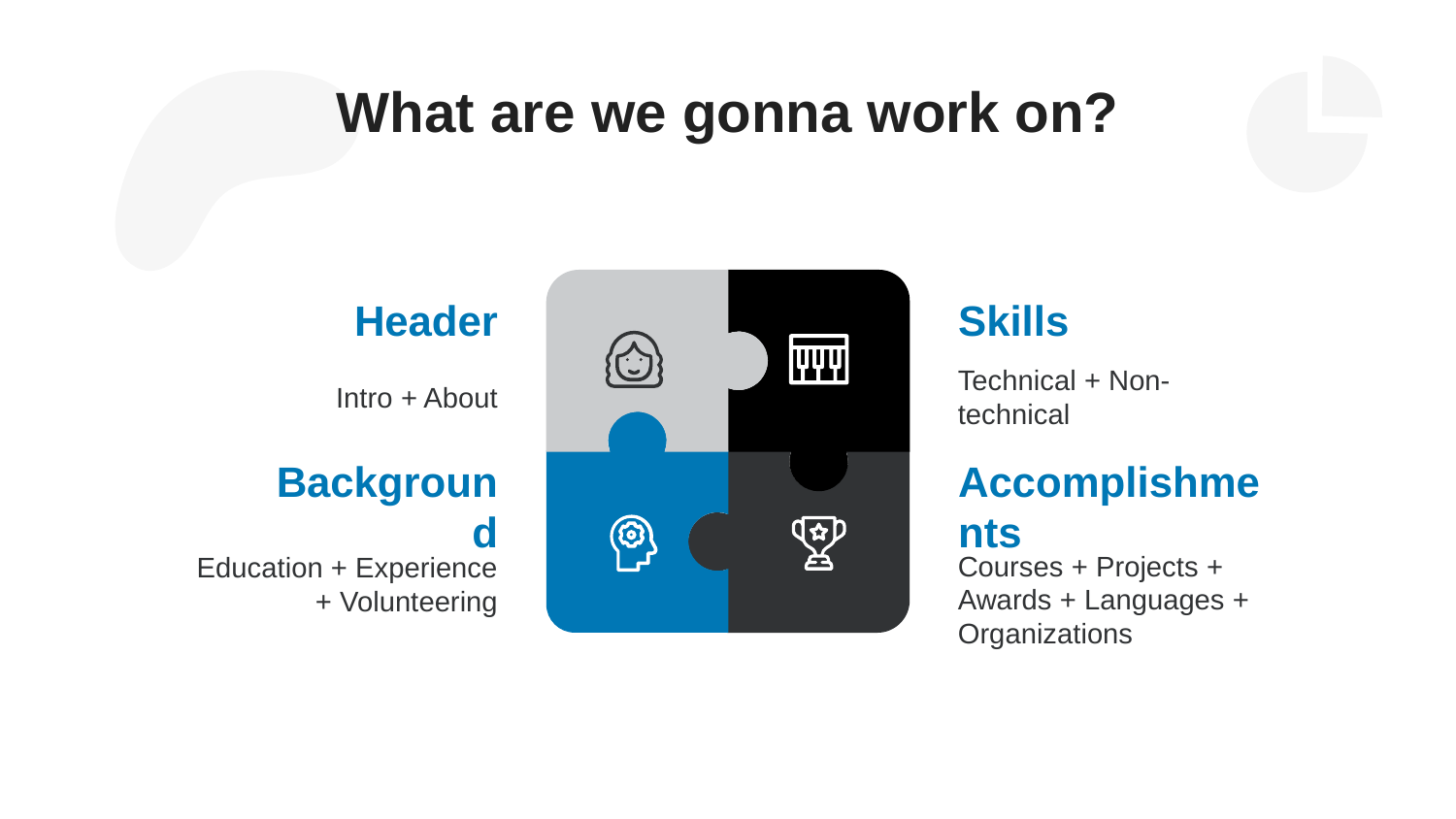

# What are we gonna work on?

Header
Skills

Intro + About
Technical + Non-technical
Background
Accomplishments

Education + Experience + Volunteering
Courses + Projects + Awards + Languages + Organizations